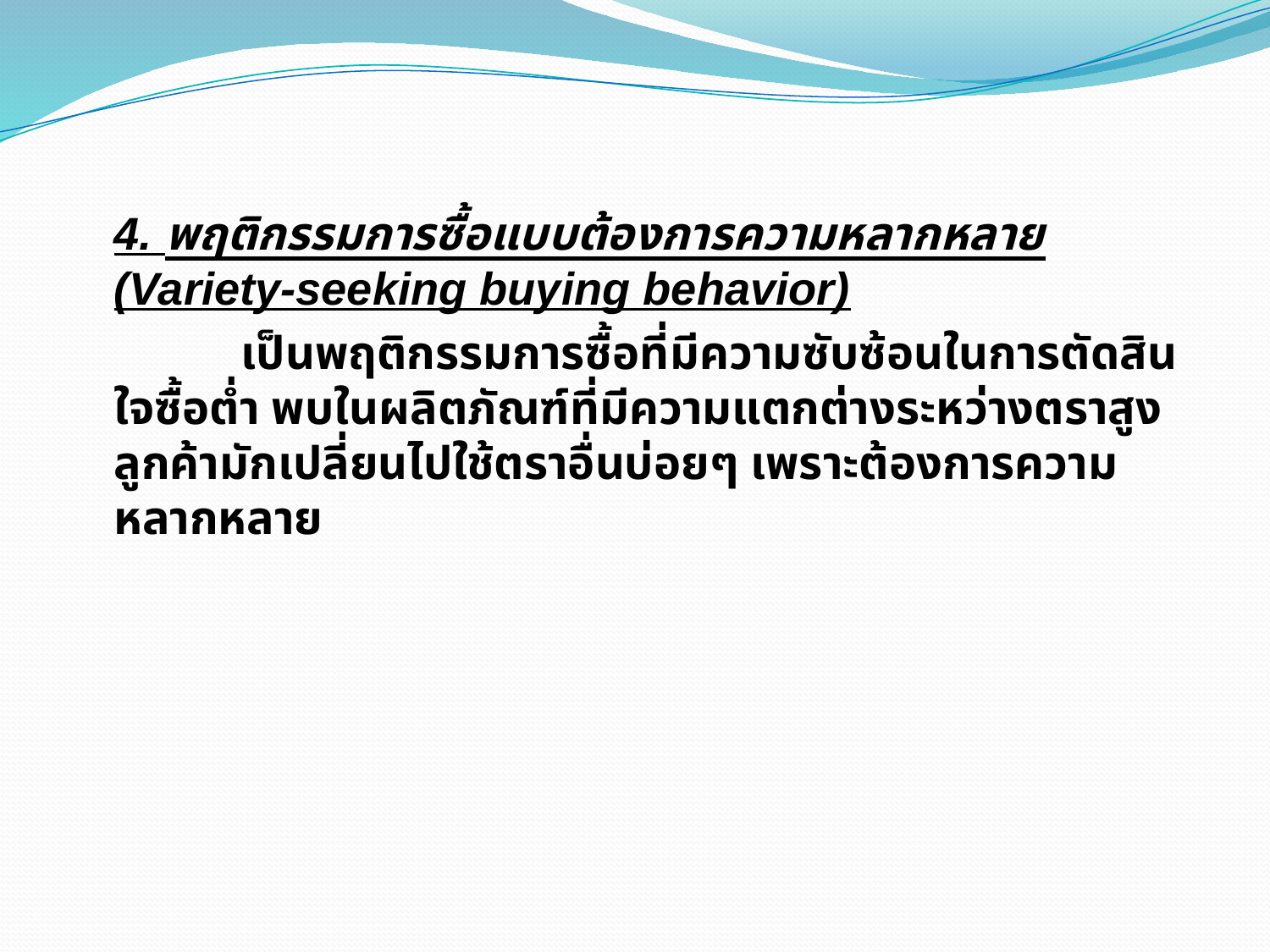

4. พฤติกรรมการซื้อแบบต้องการความหลากหลาย (Variety-seeking buying behavior)
		เป็นพฤติกรรมการซื้อที่มีความซับซ้อนในการตัดสินใจซื้อต่ำ พบในผลิตภัณฑ์ที่มีความแตกต่างระหว่างตราสูง ลูกค้ามักเปลี่ยนไปใช้ตราอื่นบ่อยๆ เพราะต้องการความหลากหลาย